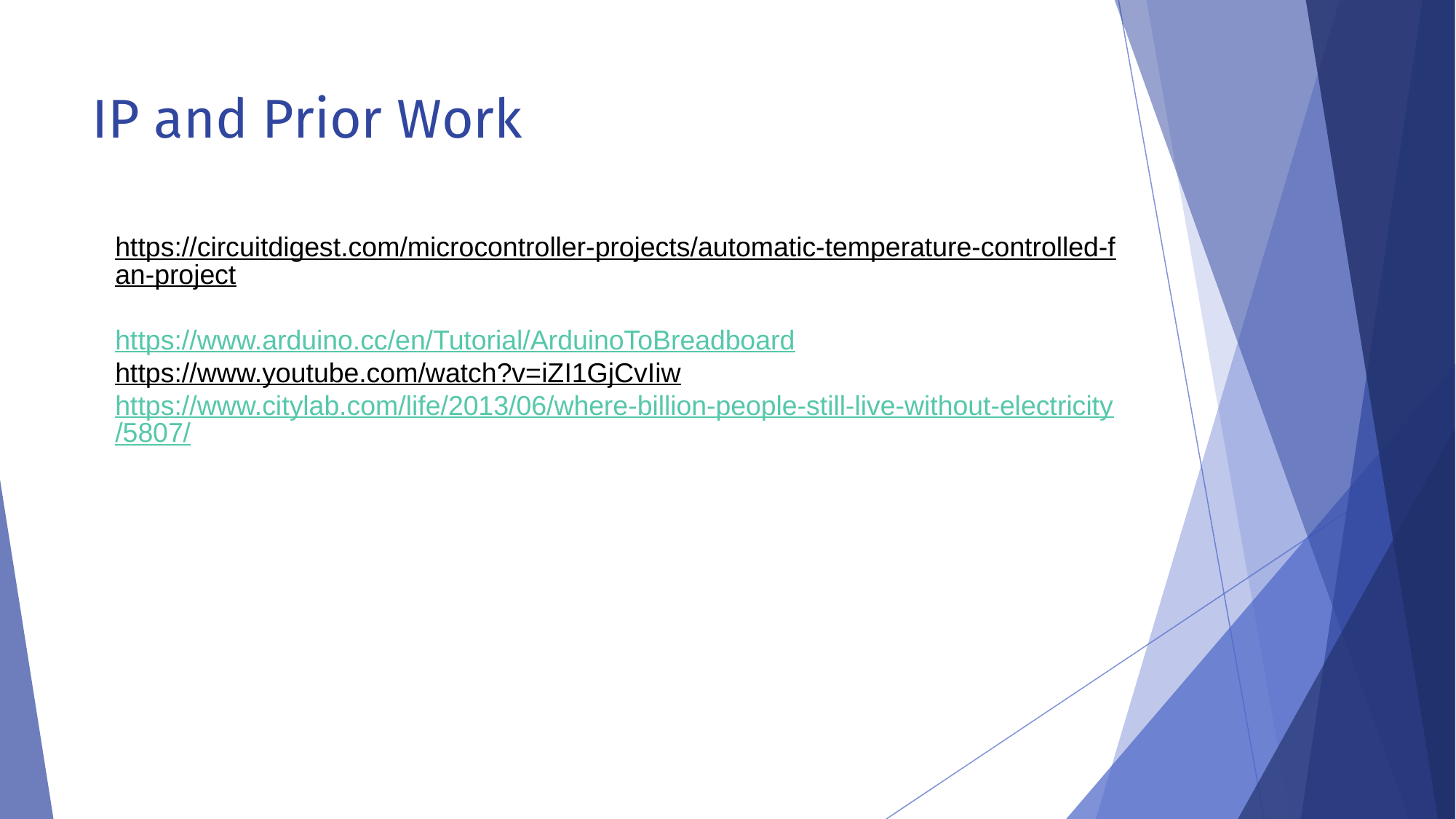

# IP and Prior Work
https://circuitdigest.com/microcontroller-projects/automatic-temperature-controlled-fan-project
https://www.arduino.cc/en/Tutorial/ArduinoToBreadboard
https://www.youtube.com/watch?v=iZI1GjCvIiw
https://www.citylab.com/life/2013/06/where-billion-people-still-live-without-electricity/5807/